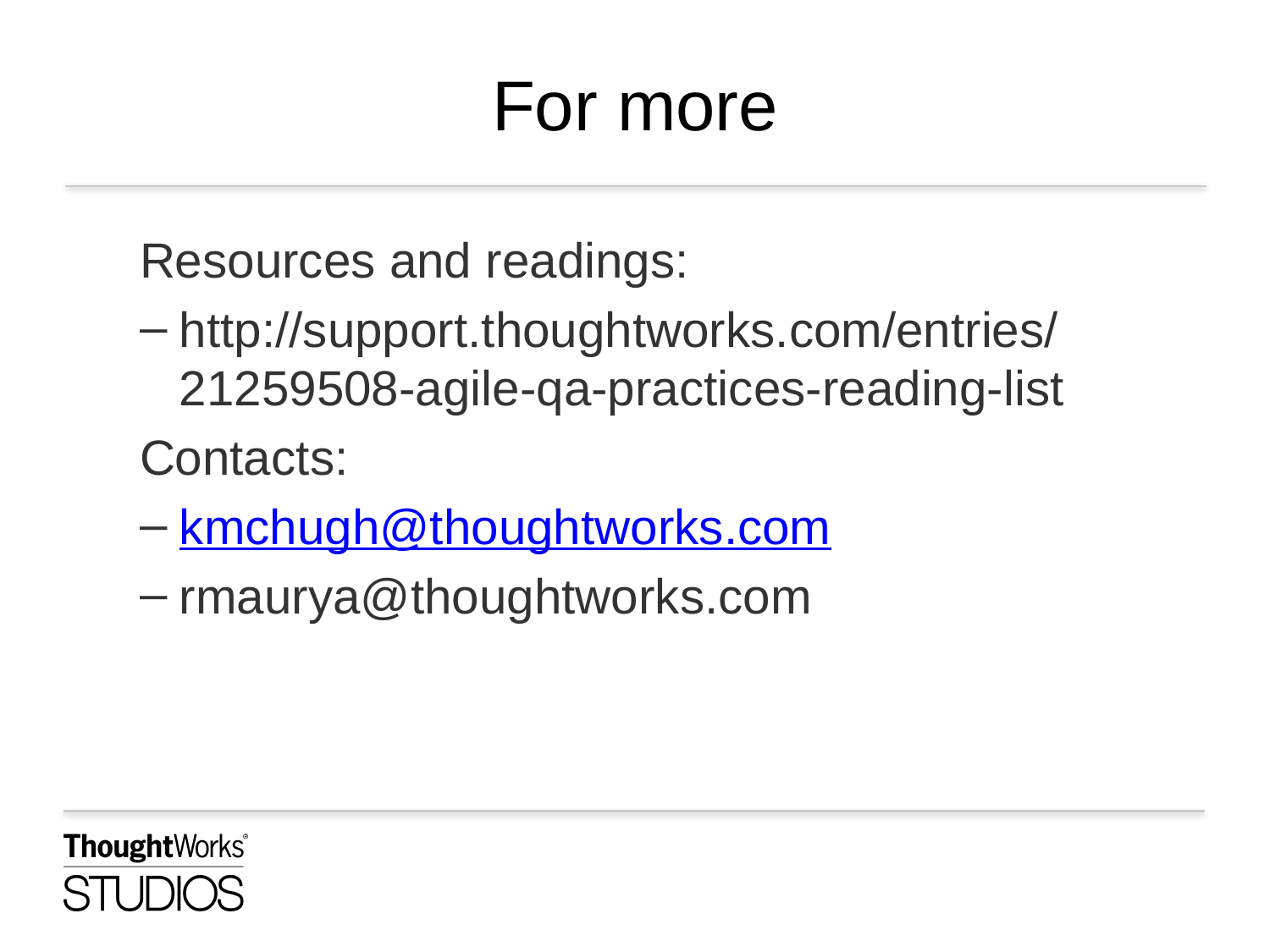

# For more
Resources and readings:
http://support.thoughtworks.com/entries/21259508-agile-qa-practices-reading-list
Contacts:
kmchugh@thoughtworks.com
rmaurya@thoughtworks.com